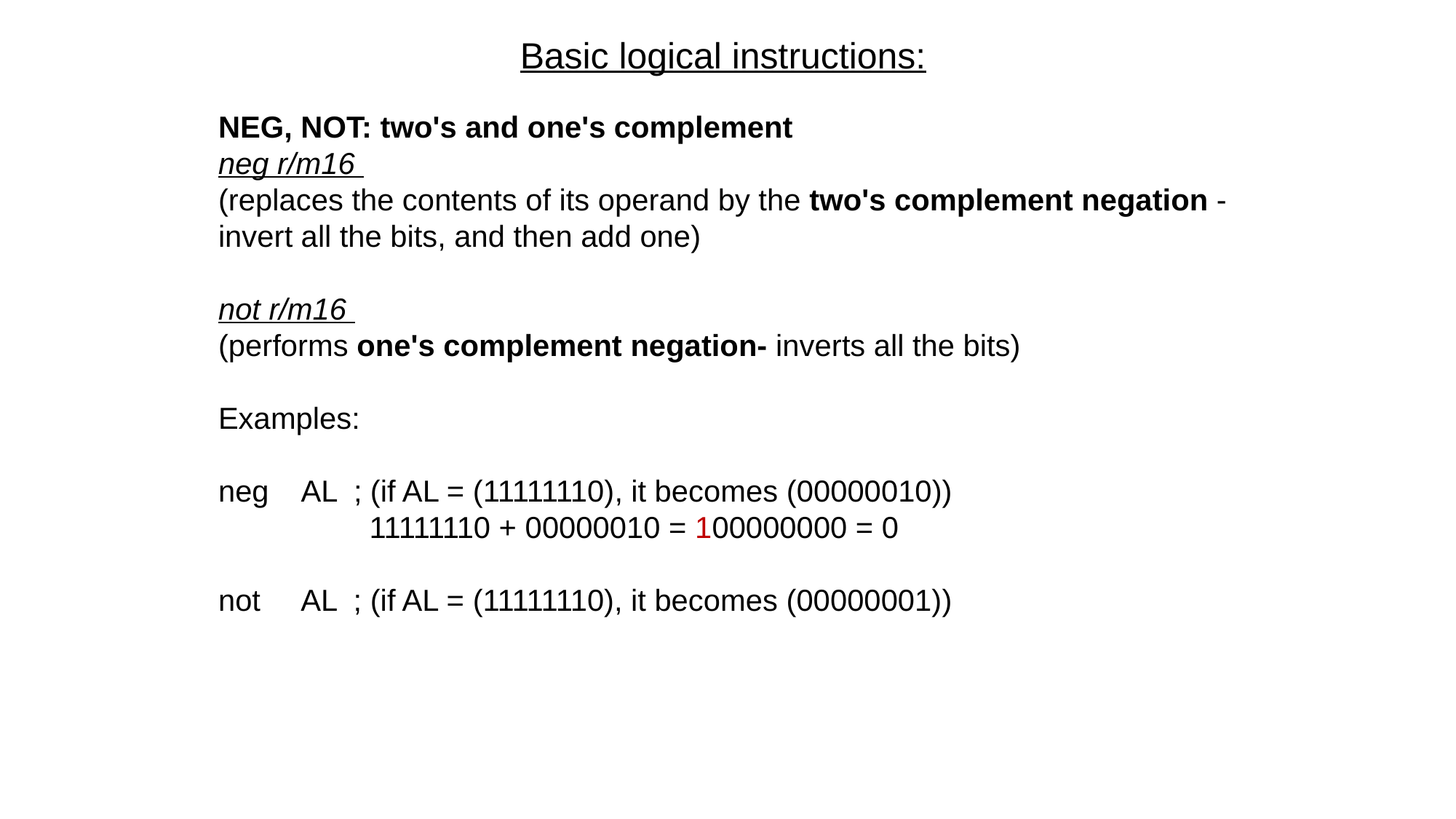

# Basic logical instructions:
NEG, NOT: two's and one's complement
neg r/m16
(replaces the contents of its operand by the two's complement negation - invert all the bits, and then add one)
not r/m16
(performs one's complement negation- inverts all the bits)

Examples:
neg    AL  ; (if AL = (11111110), it becomes (00000010))
	     11111110 + 00000010 = 100000000 = 0

not     AL  ; (if AL = (11111110), it becomes (00000001))